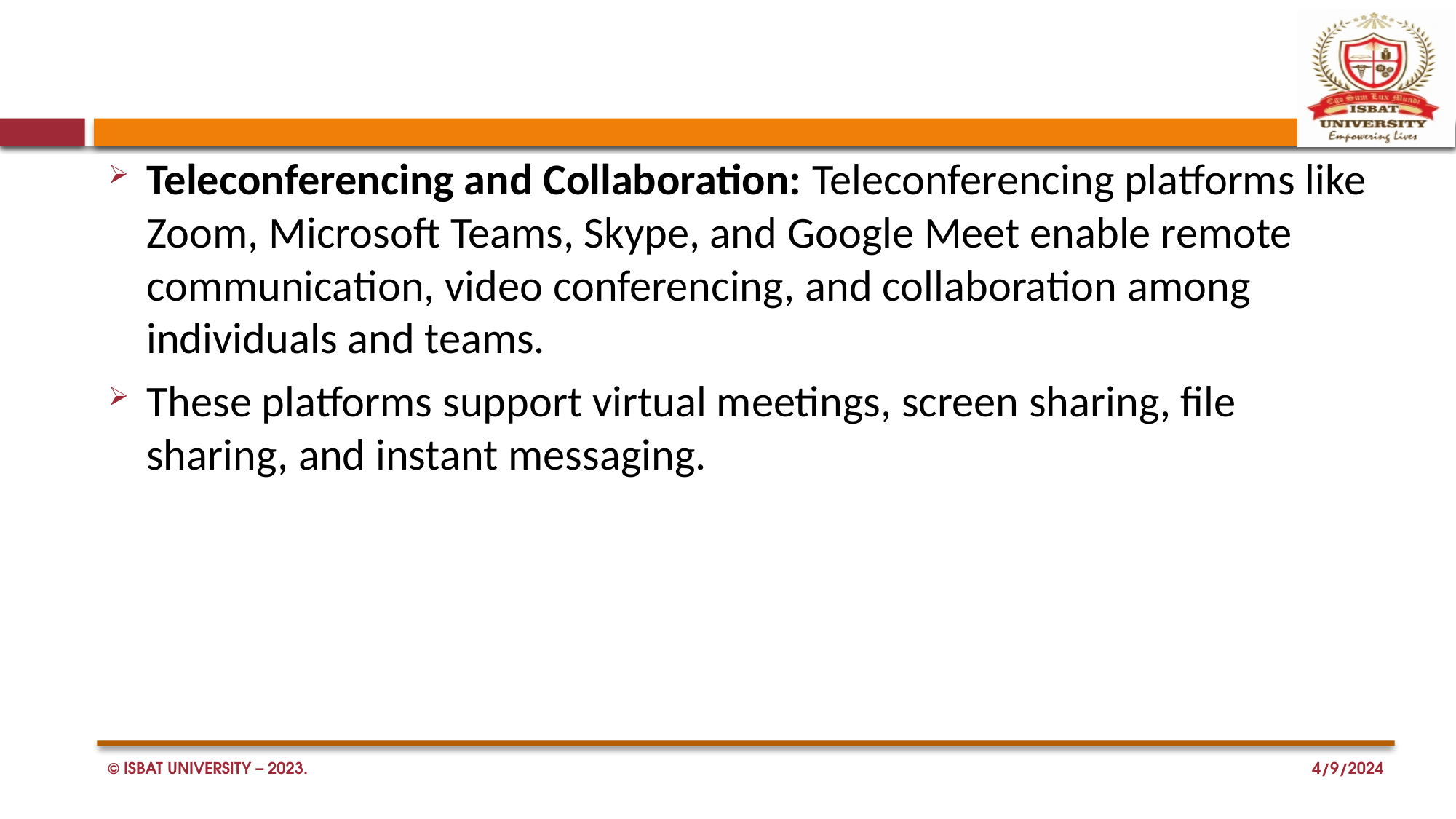

#
Teleconferencing and Collaboration: Teleconferencing platforms like Zoom, Microsoft Teams, Skype, and Google Meet enable remote communication, video conferencing, and collaboration among individuals and teams.
These platforms support virtual meetings, screen sharing, file sharing, and instant messaging.